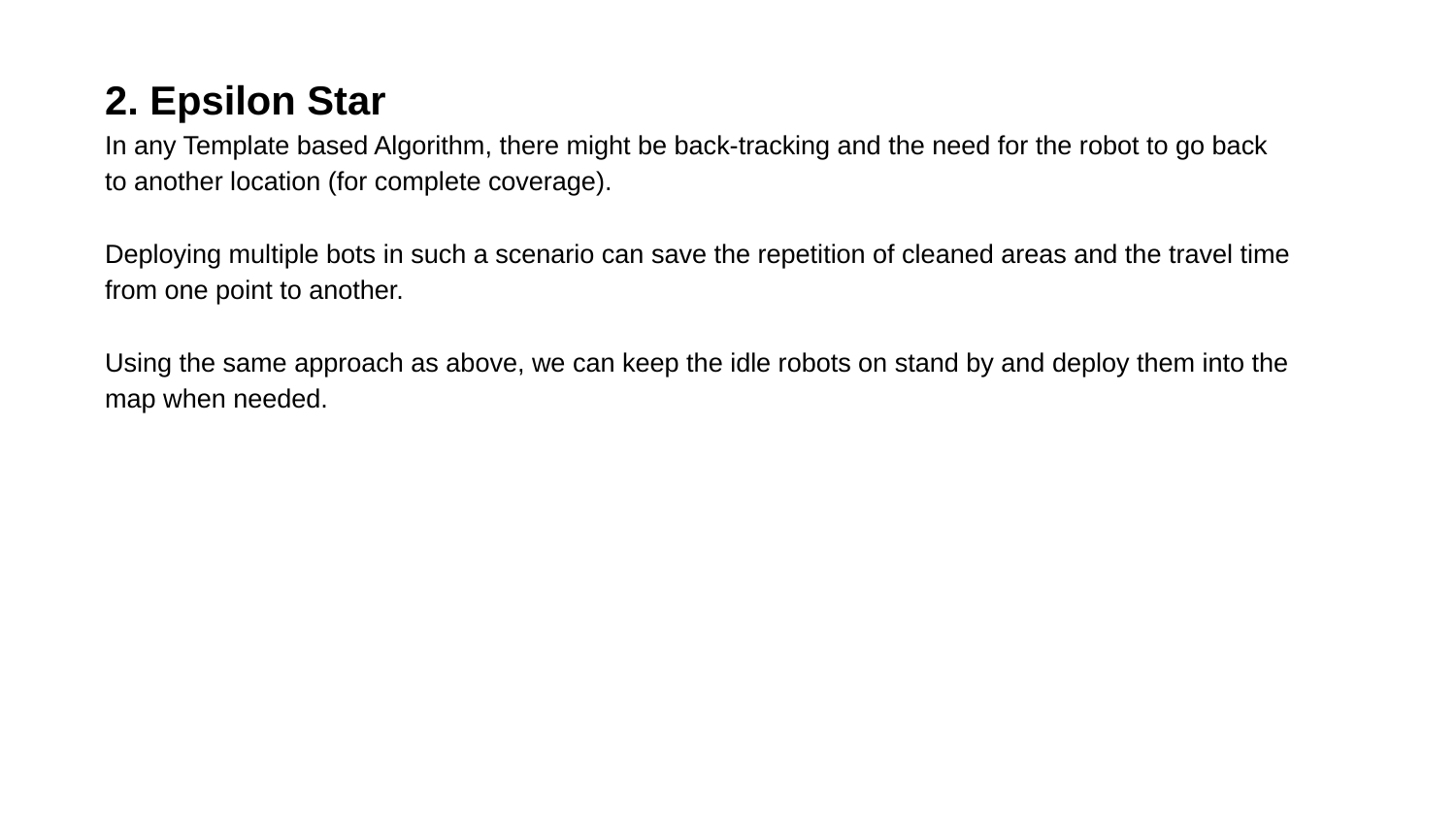

2. Epsilon Star
In any Template based Algorithm, there might be back-tracking and the need for the robot to go back to another location (for complete coverage).

Deploying multiple bots in such a scenario can save the repetition of cleaned areas and the travel time from one point to another.

Using the same approach as above, we can keep the idle robots on stand by and deploy them into the map when needed.
Jupiter is a gas giant and the biggest planet in our Solar System. It’s the fourth-brightest object in the sky